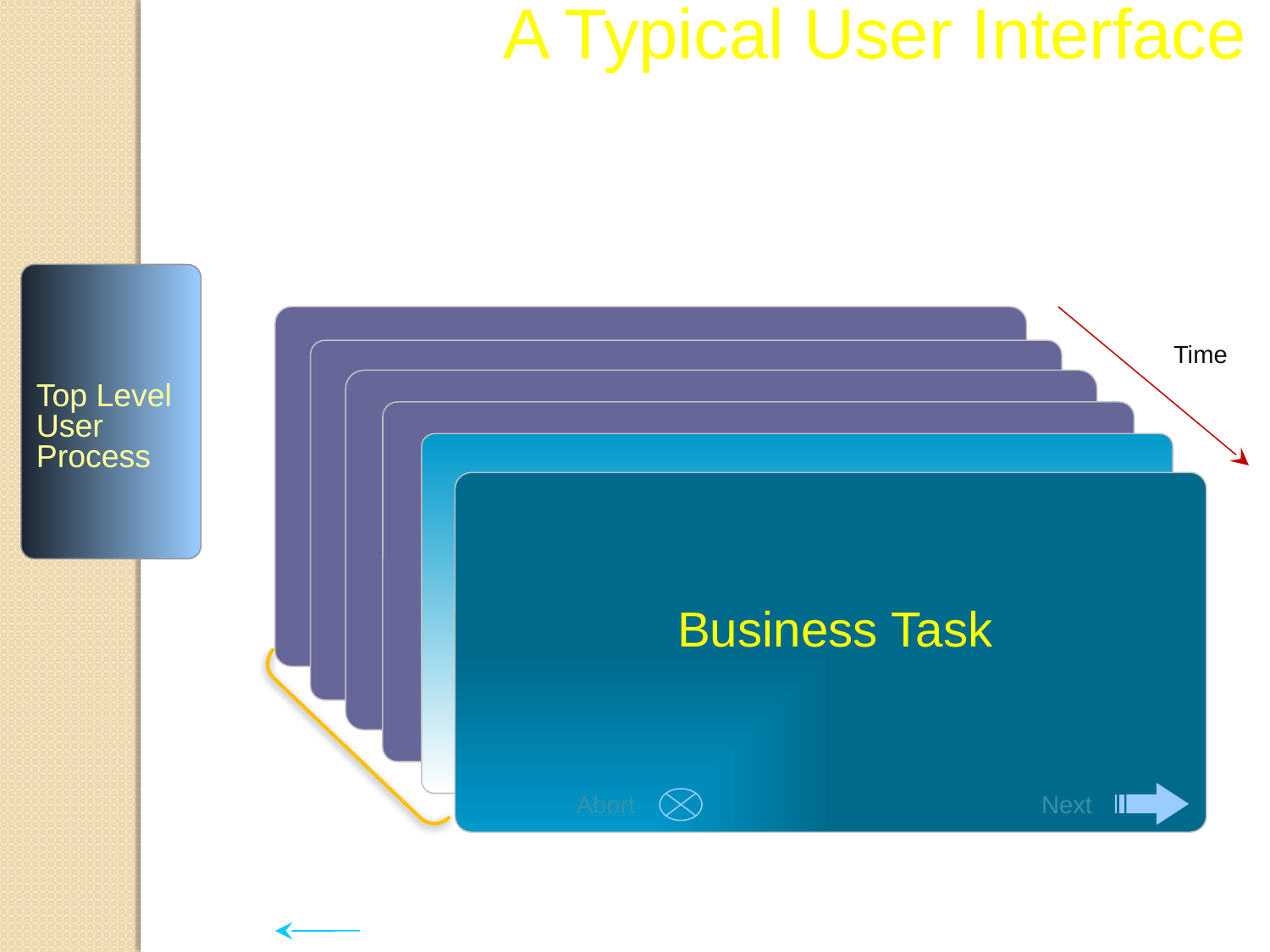

A Typical User Interface

Time

Top Level User Process

Business Task

Abort

Next